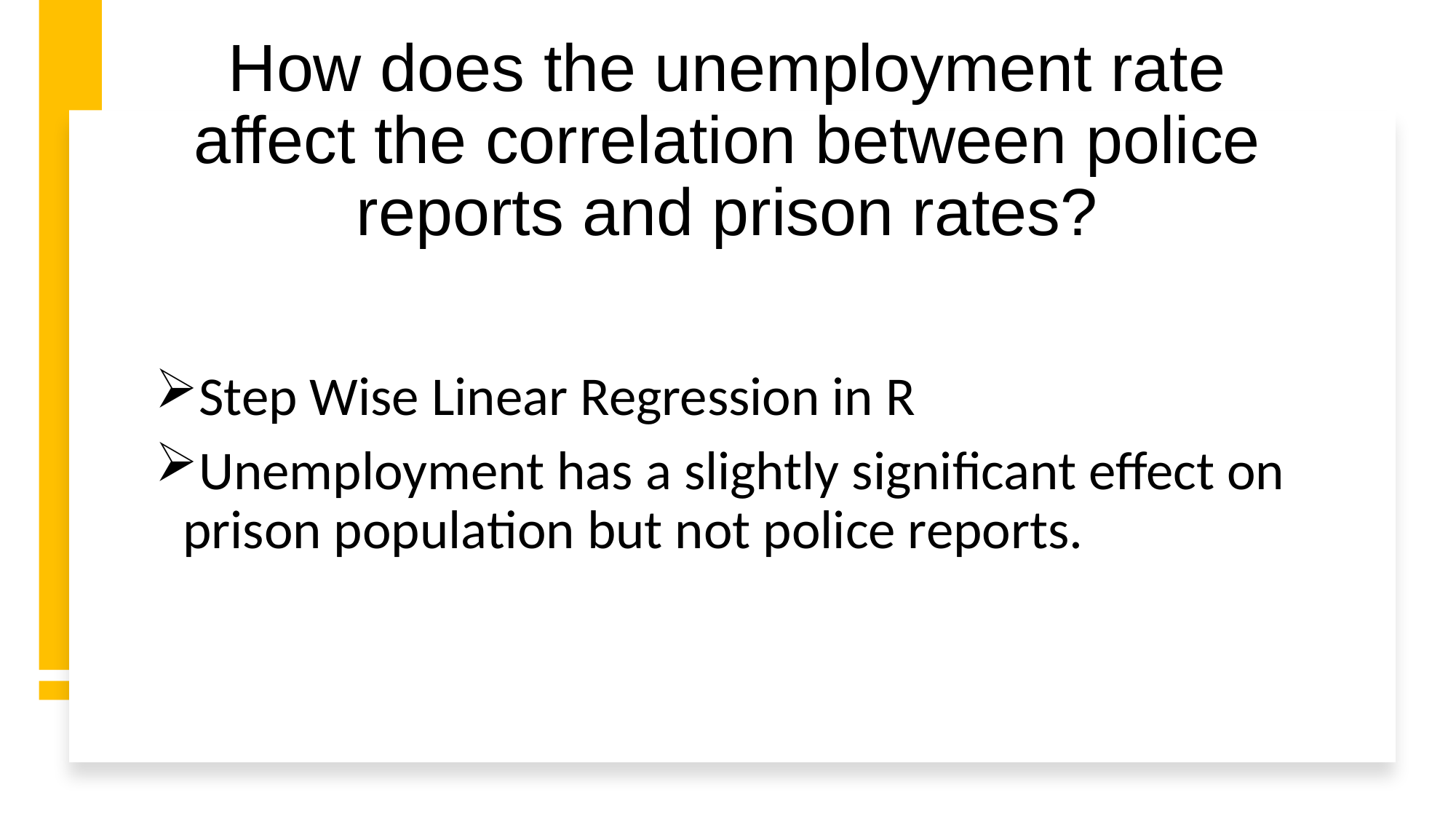

# How does the unemployment rate affect the correlation between police reports and prison rates?

Step Wise Linear Regression in R
Unemployment has a slightly significant effect on prison population but not police reports.